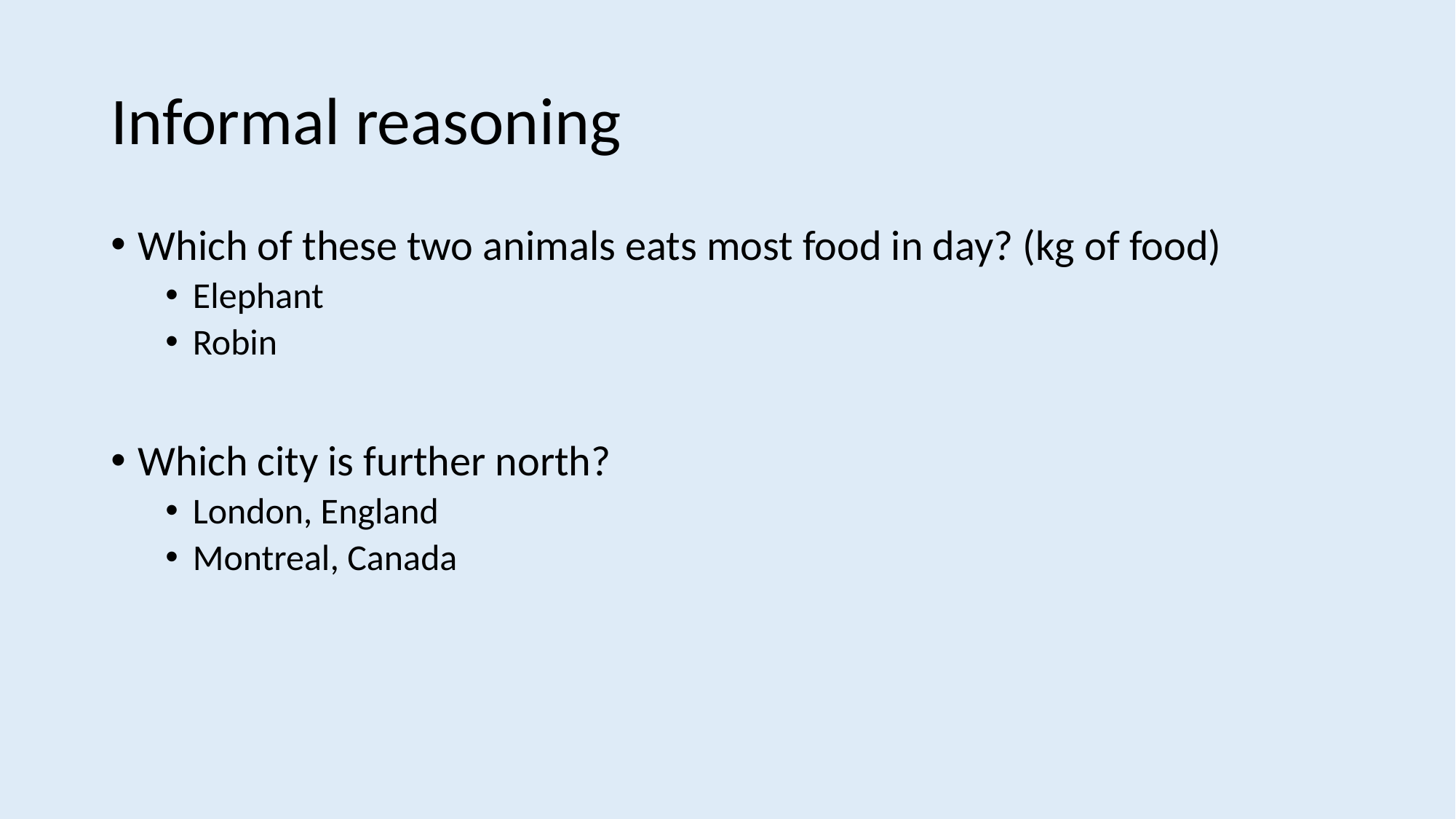

# Informal reasoning
Which of these two animals eats most food in day? (kg of food)
Elephant
Robin

Which city is further north?
London, England
Montreal, Canada